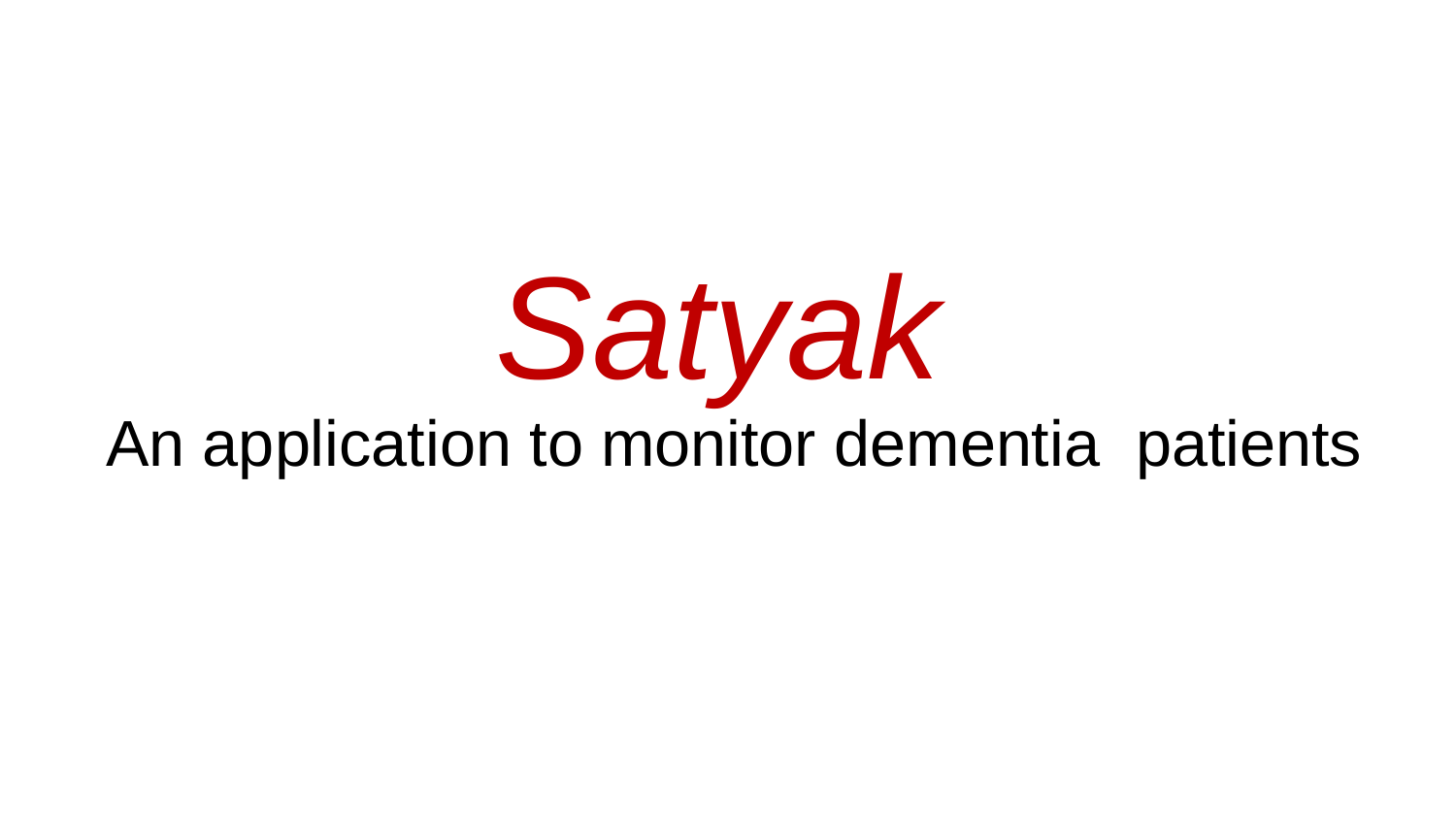

# Satyak An application to monitor dementia  patients